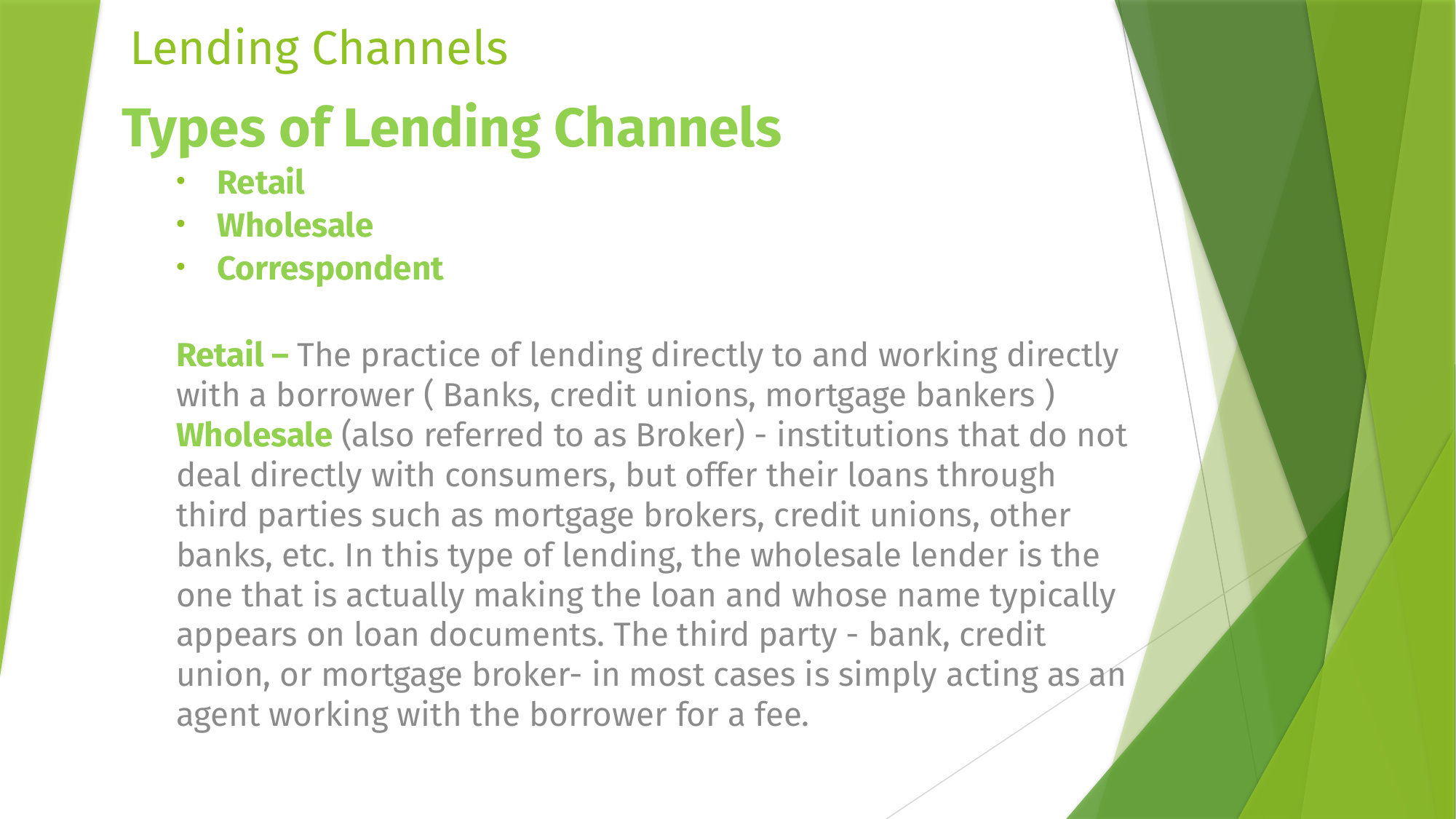

# Lending Channels
Types of Lending Channels
Retail
Wholesale
Correspondent

Retail – The practice of lending directly to and working directly with a borrower ( Banks, credit unions, mortgage bankers )
Wholesale (also referred to as Broker) - institutions that do not deal directly with consumers, but offer their loans through third parties such as mortgage brokers, credit unions, other banks, etc. In this type of lending, the wholesale lender is the one that is actually making the loan and whose name typically appears on loan documents. The third party - bank, credit union, or mortgage broker- in most cases is simply acting as an agent working with the borrower for a fee.